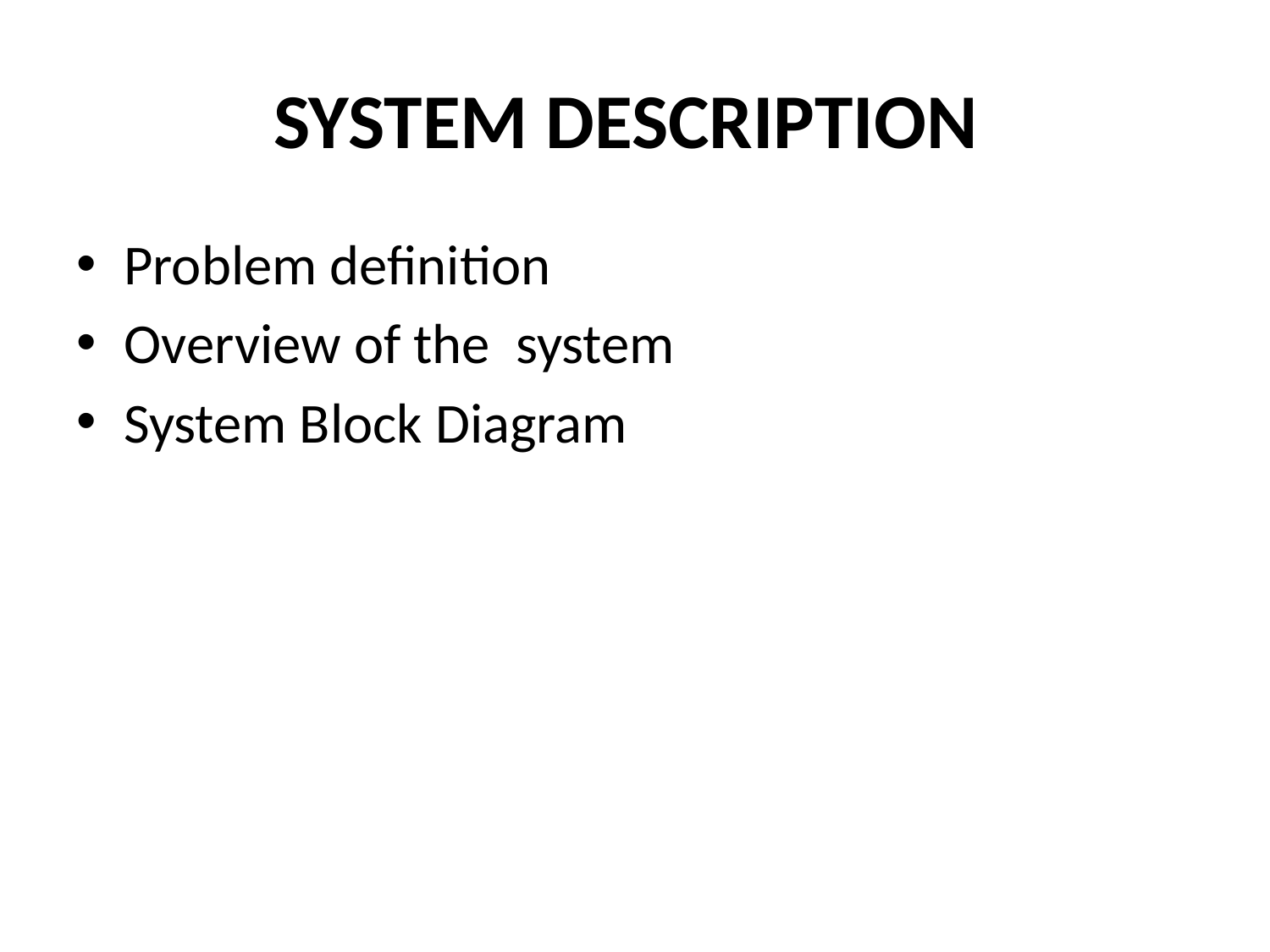

# SYSTEM DESCRIPTION
Problem definition
Overview of the  system
System Block Diagram